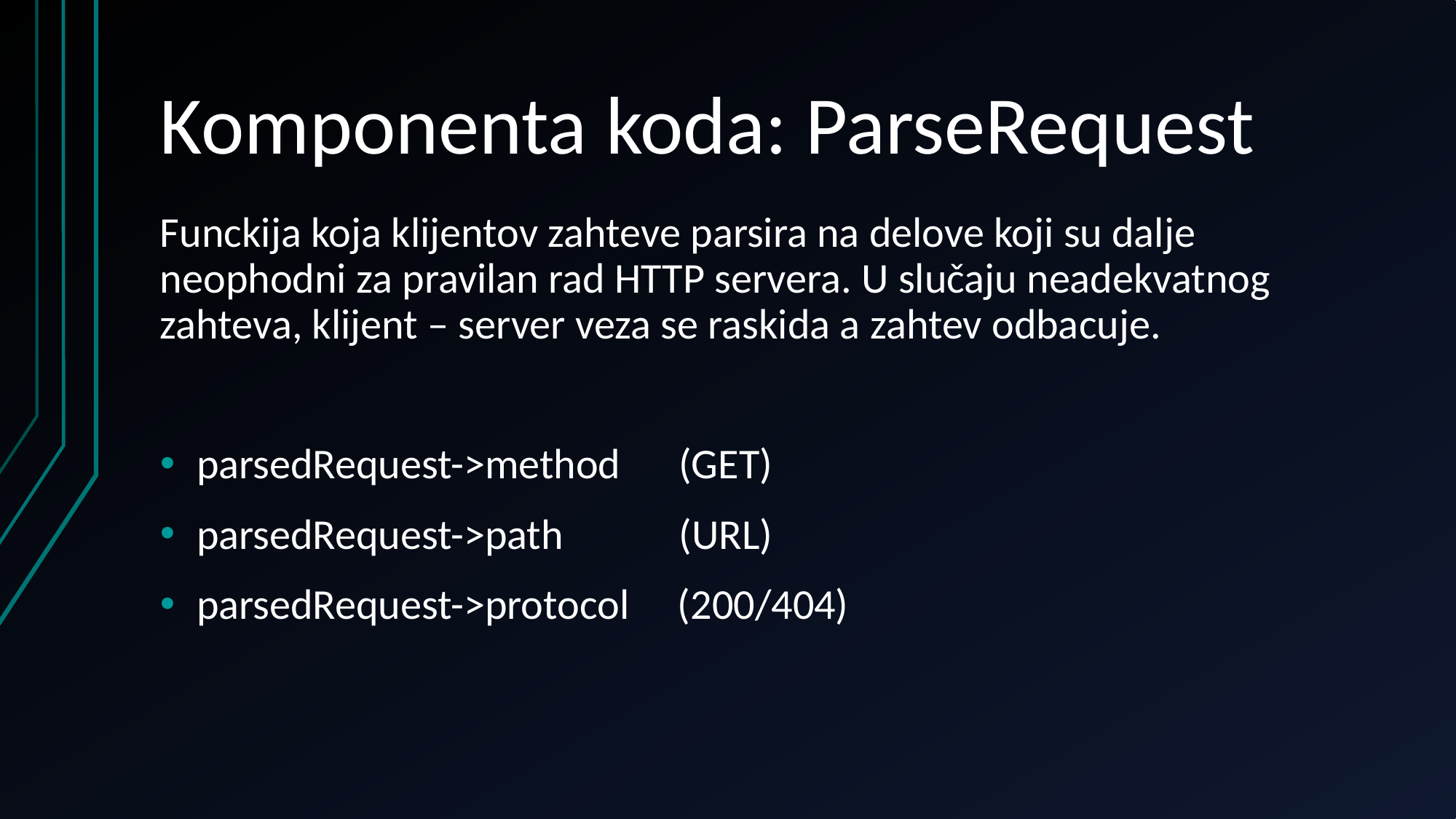

# Komponenta koda: ParseRequest
Funckija koja klijentov zahteve parsira na delove koji su dalje neophodni za pravilan rad HTTP servera. U slučaju neadekvatnog zahteva, klijent – server veza se raskida a zahtev odbacuje.

parsedRequest->method      (GET)
parsedRequest->path            (URL)
parsedRequest->protocol     (200/404)